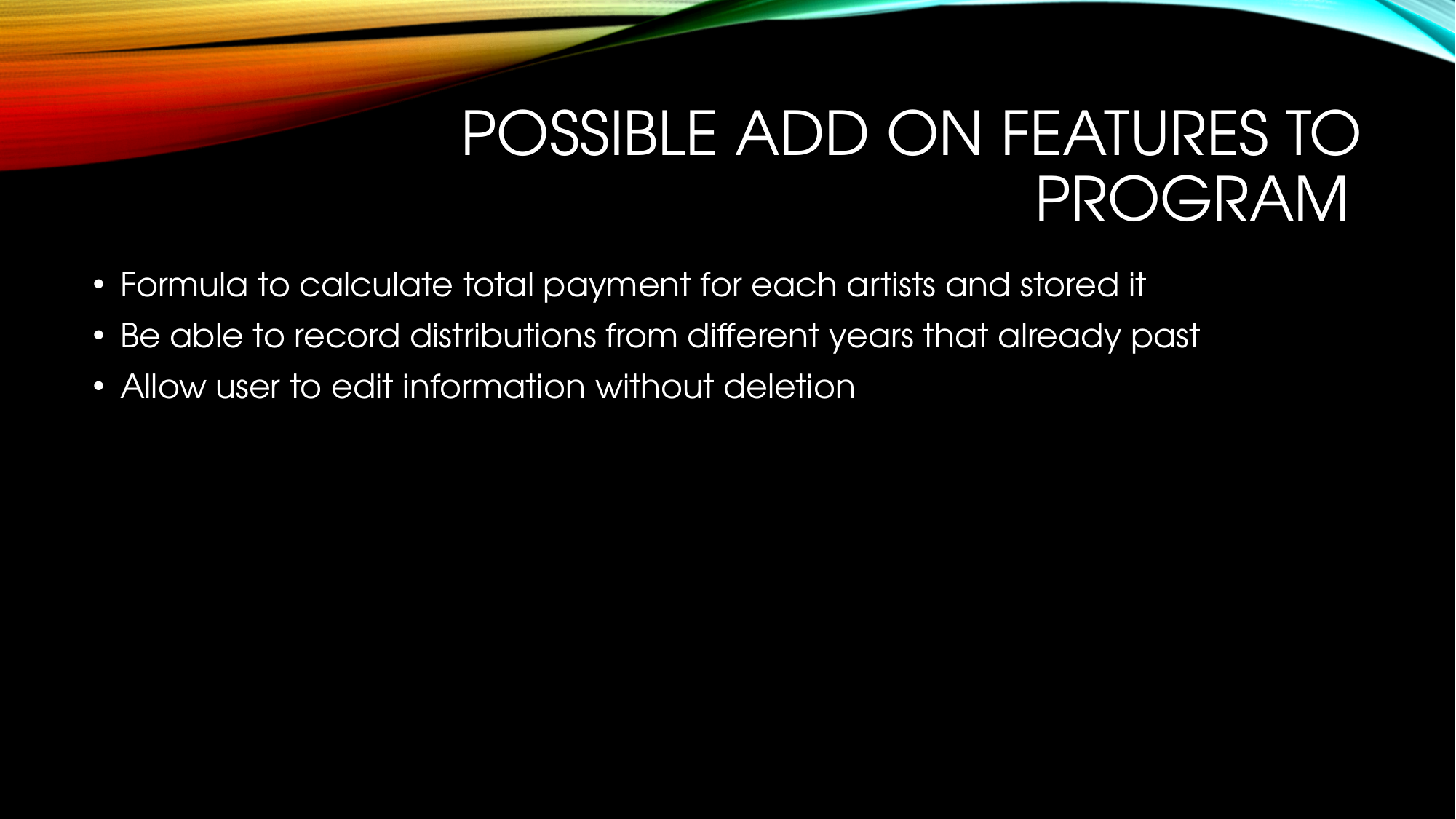

# Possible add on features to program
Formula to calculate total payment for each artists and stored it
Be able to record distributions from different years that already past
Allow user to edit information without deletion